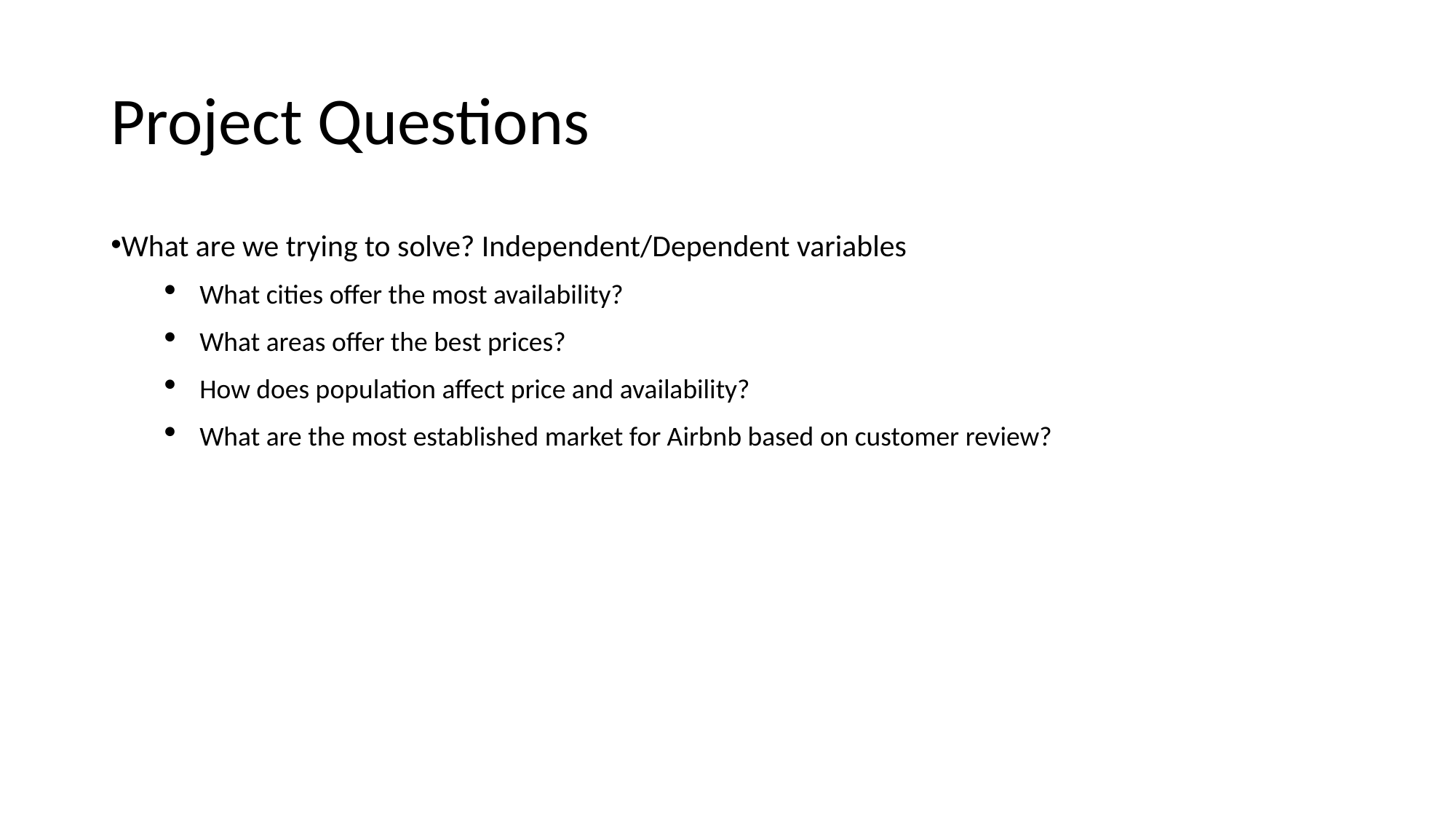

# Project Questions
What are we trying to solve? Independent/Dependent variables
What cities offer the most availability?
What areas offer the best prices?
How does population affect price and availability?
What are the most established market for Airbnb based on customer review?